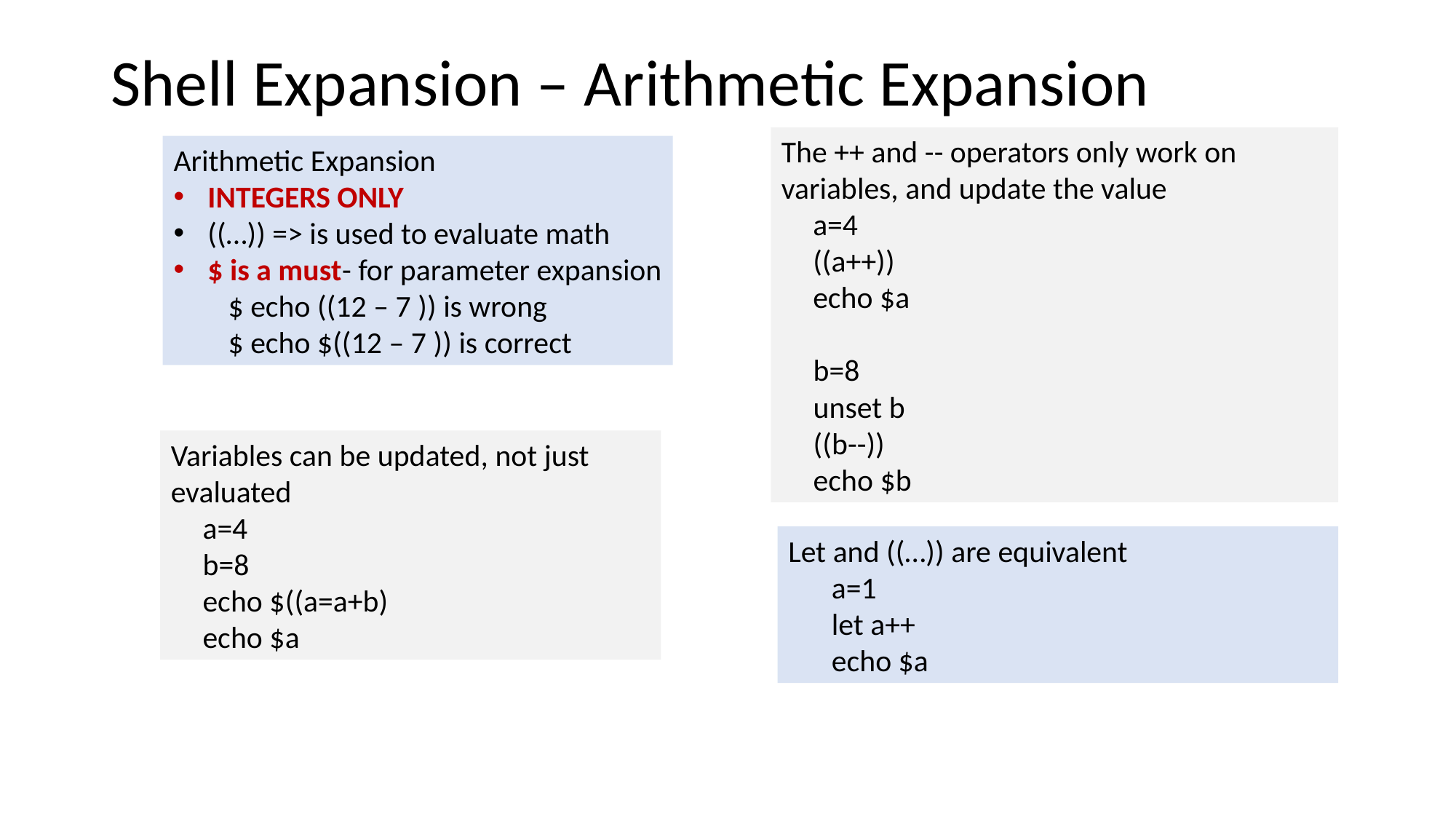

# Shell Expansion – Arithmetic Expansion
The ++ and -- operators only work on variables, and update the value
	a=4
	((a++))
	echo $a

	b=8
	unset b
	((b--))
	echo $b
Arithmetic Expansion
INTEGERS ONLY
((…)) => is used to evaluate math
$ is a must- for parameter expansion
$ echo ((12 – 7 )) is wrong
$ echo $((12 – 7 )) is correct
Variables can be updated, not just evaluated
	a=4
	b=8
	echo $((a=a+b)
	echo $a
Let and ((…)) are equivalent
a=1
let a++
echo $a